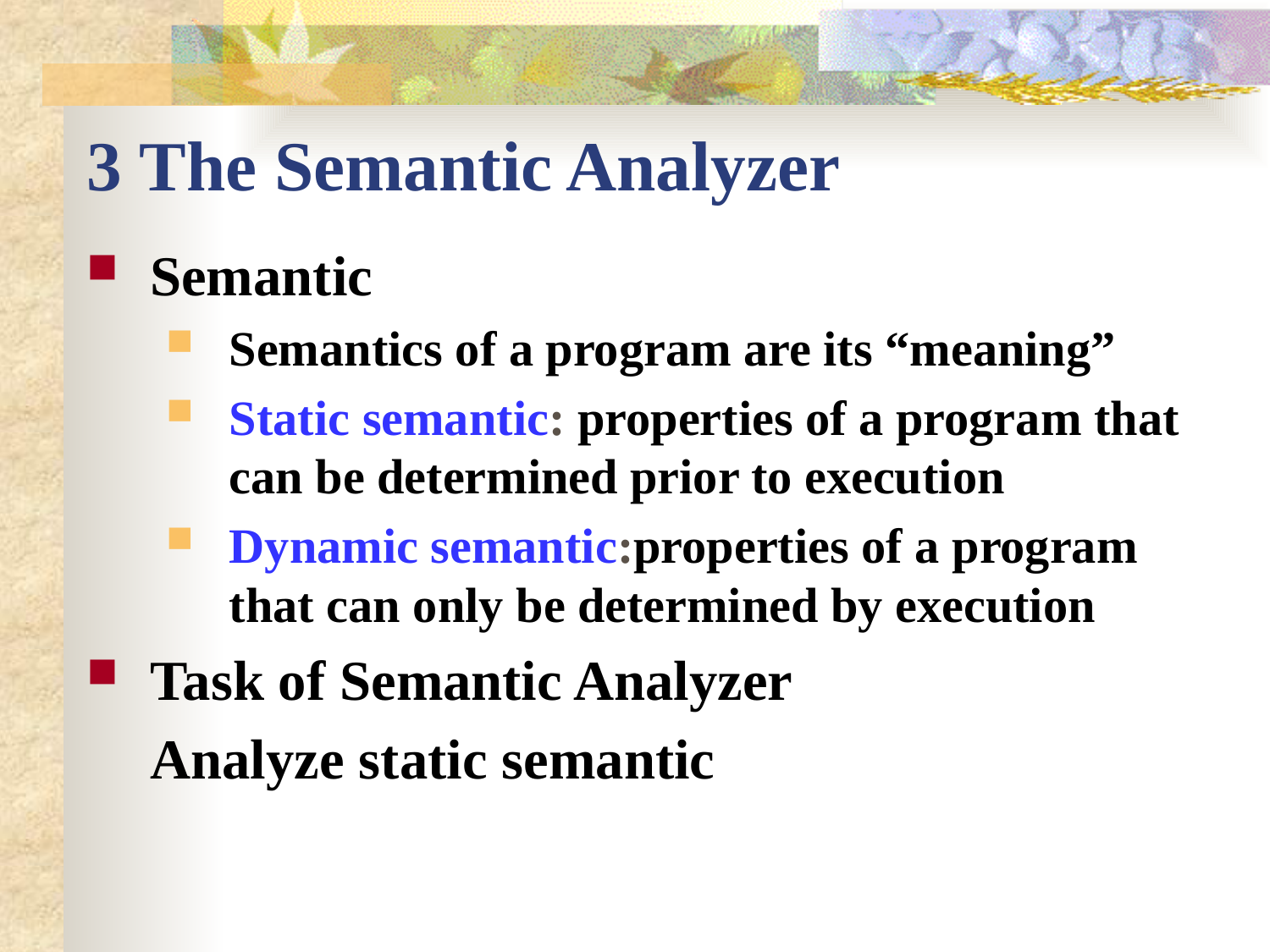

# 3 The Semantic Analyzer
Semantic
Semantics of a program are its “meaning”
Static semantic: properties of a program that can be determined prior to execution
Dynamic semantic:properties of a program that can only be determined by execution
Task of Semantic Analyzer
	Analyze static semantic